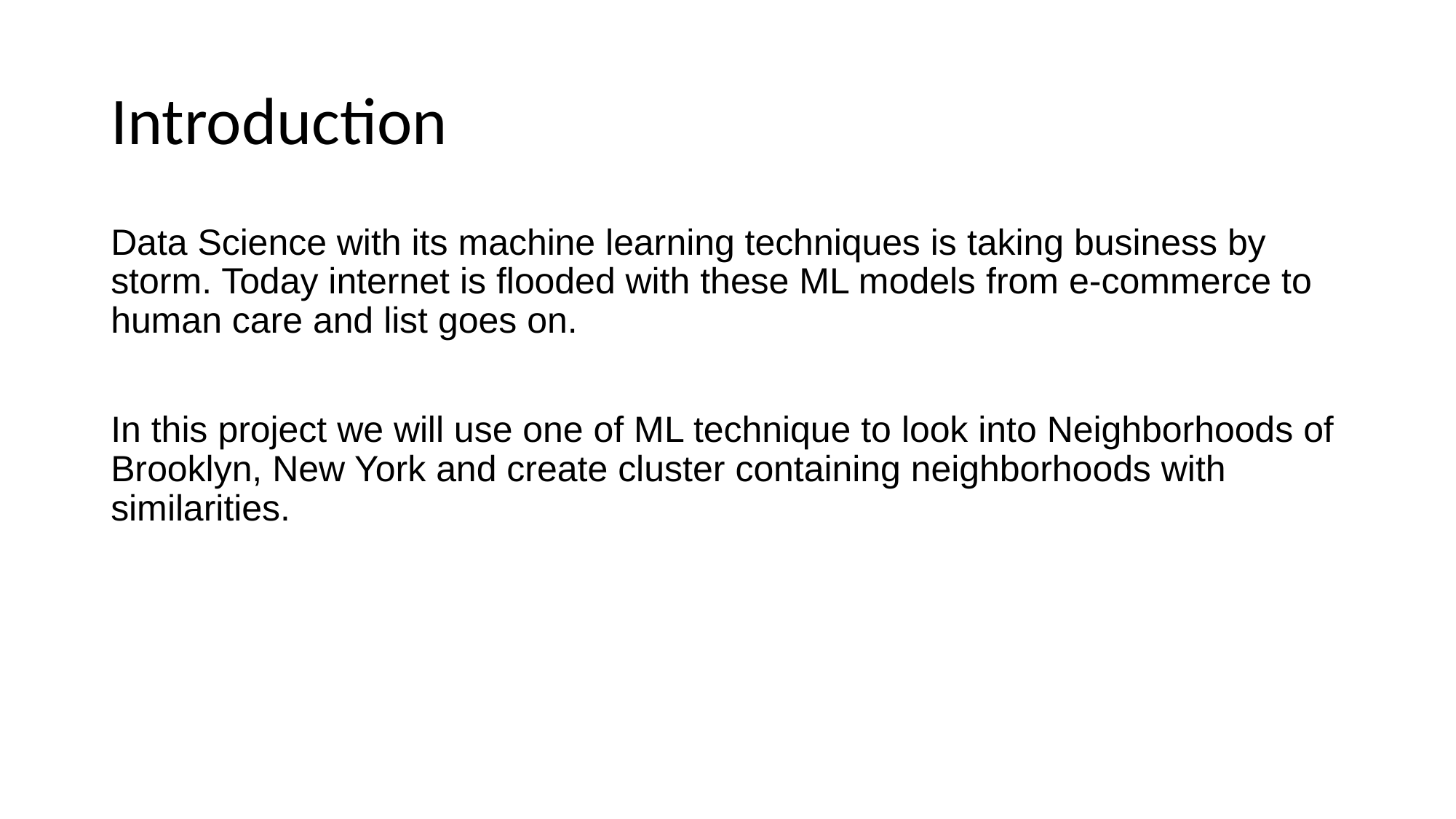

Introduction
Data Science with its machine learning techniques is taking business by storm. Today internet is flooded with these ML models from e-commerce to human care and list goes on.

In this project we will use one of ML technique to look into Neighborhoods of Brooklyn, New York and create cluster containing neighborhoods with similarities.